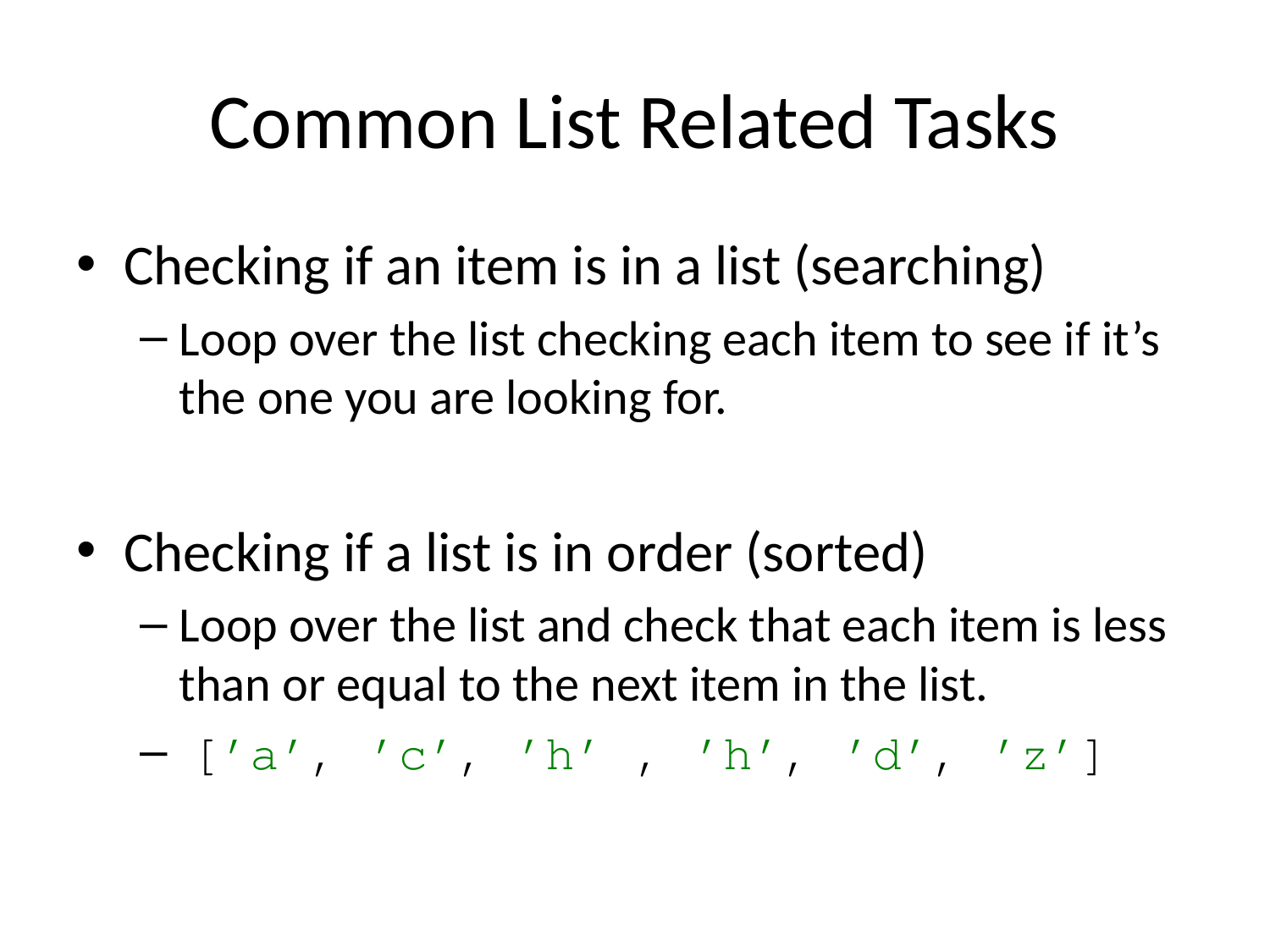

# Common List Related Tasks
Checking if an item is in a list (searching)
Loop over the list checking each item to see if it’s the one you are looking for.

Checking if a list is in order (sorted)
Loop over the list and check that each item is less than or equal to the next item in the list.
 [’a’, ’c’, ’h’ , ’h’, ’d’, ’z’]